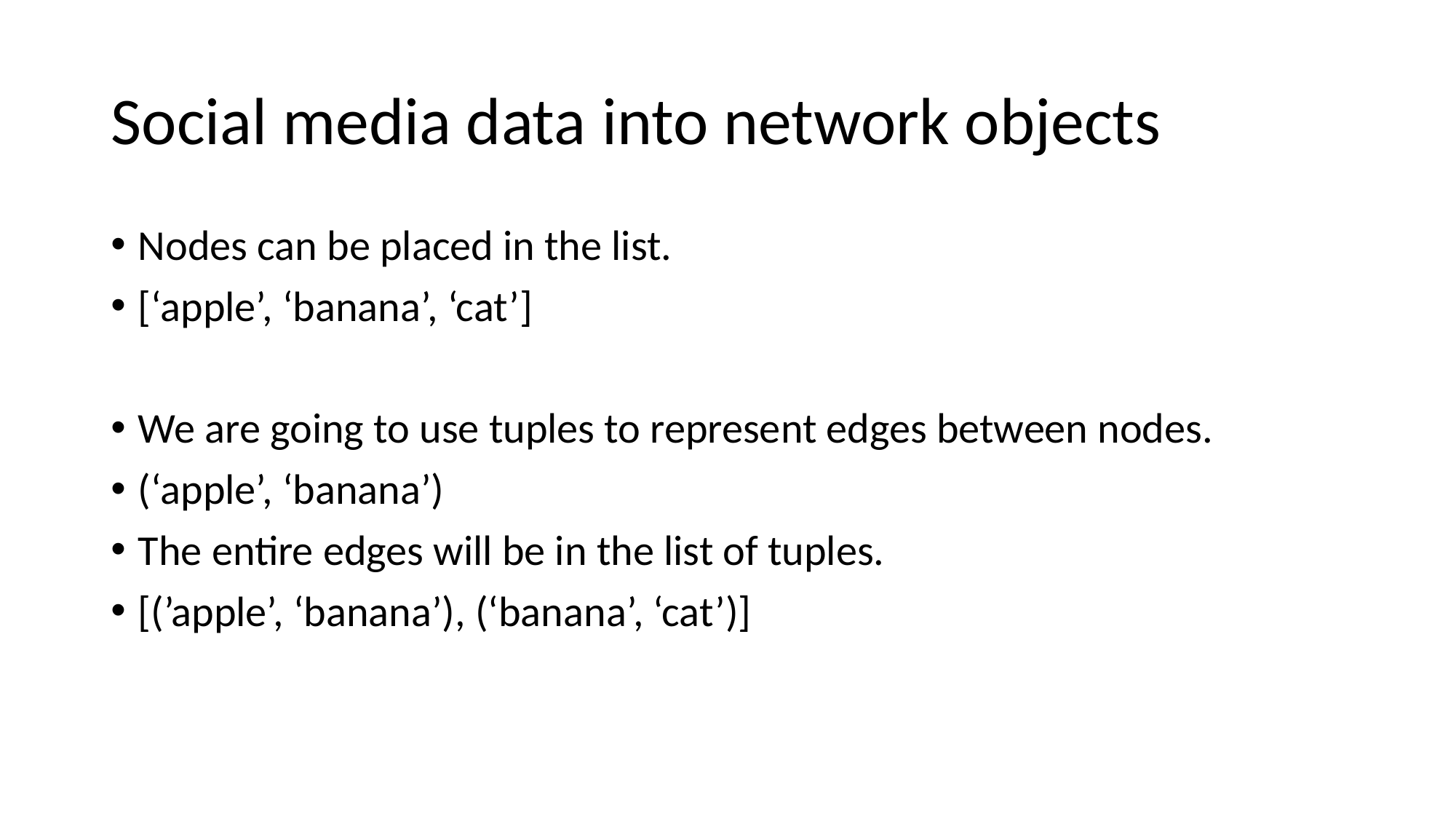

# Social media data into network objects
Nodes can be placed in the list.
[‘apple’, ‘banana’, ‘cat’]

We are going to use tuples to represent edges between nodes.
(‘apple’, ‘banana’)
The entire edges will be in the list of tuples.
[(’apple’, ‘banana’), (‘banana’, ‘cat’)]